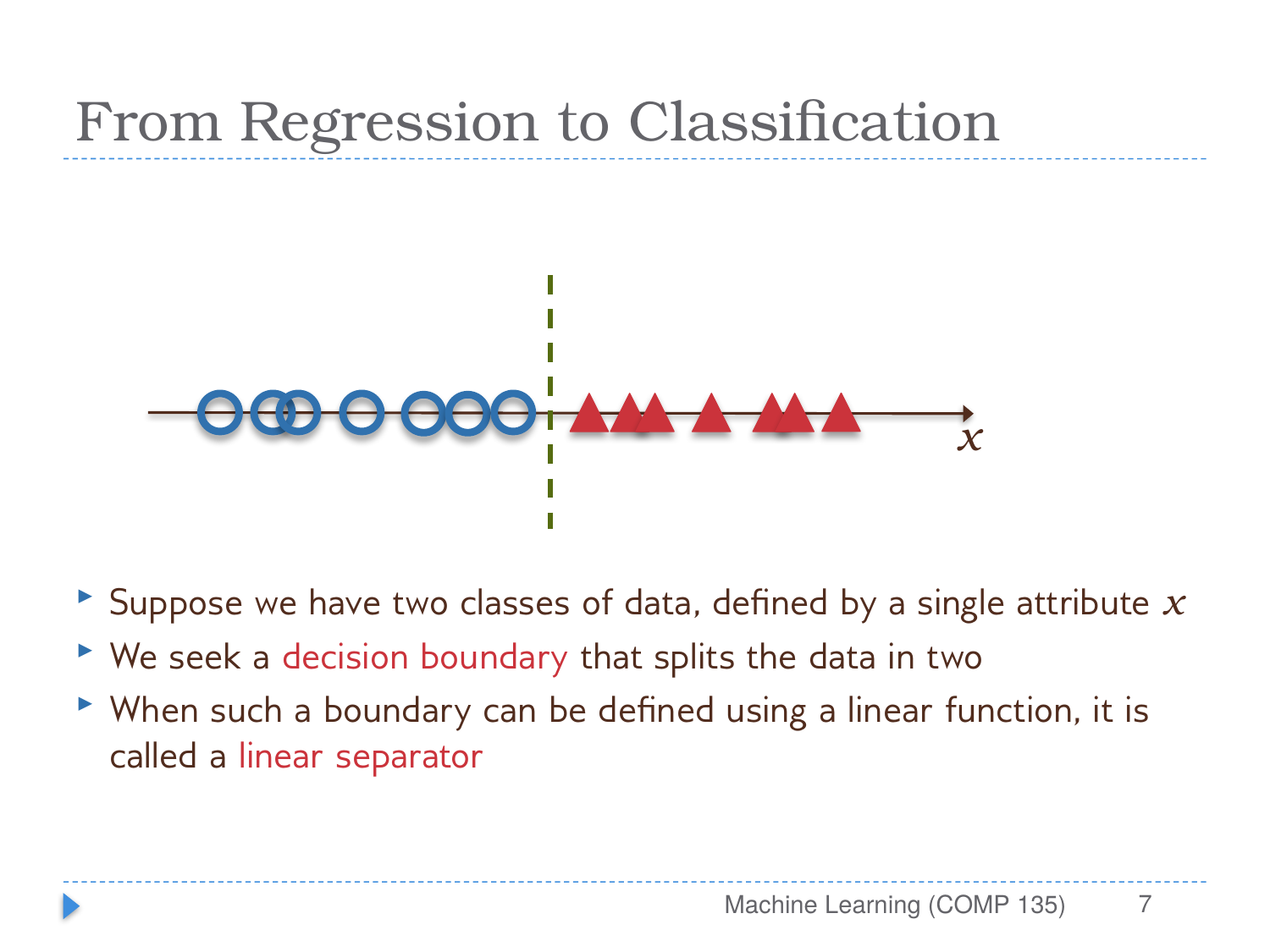

# From Regression to Classification

x
Suppose we have two classes of data, defined by a single attribute x
We seek a decision boundary that splits the data in two
When such a boundary can be defined using a linear function, it is called a linear separator
7
Machine Learning (COMP 135)